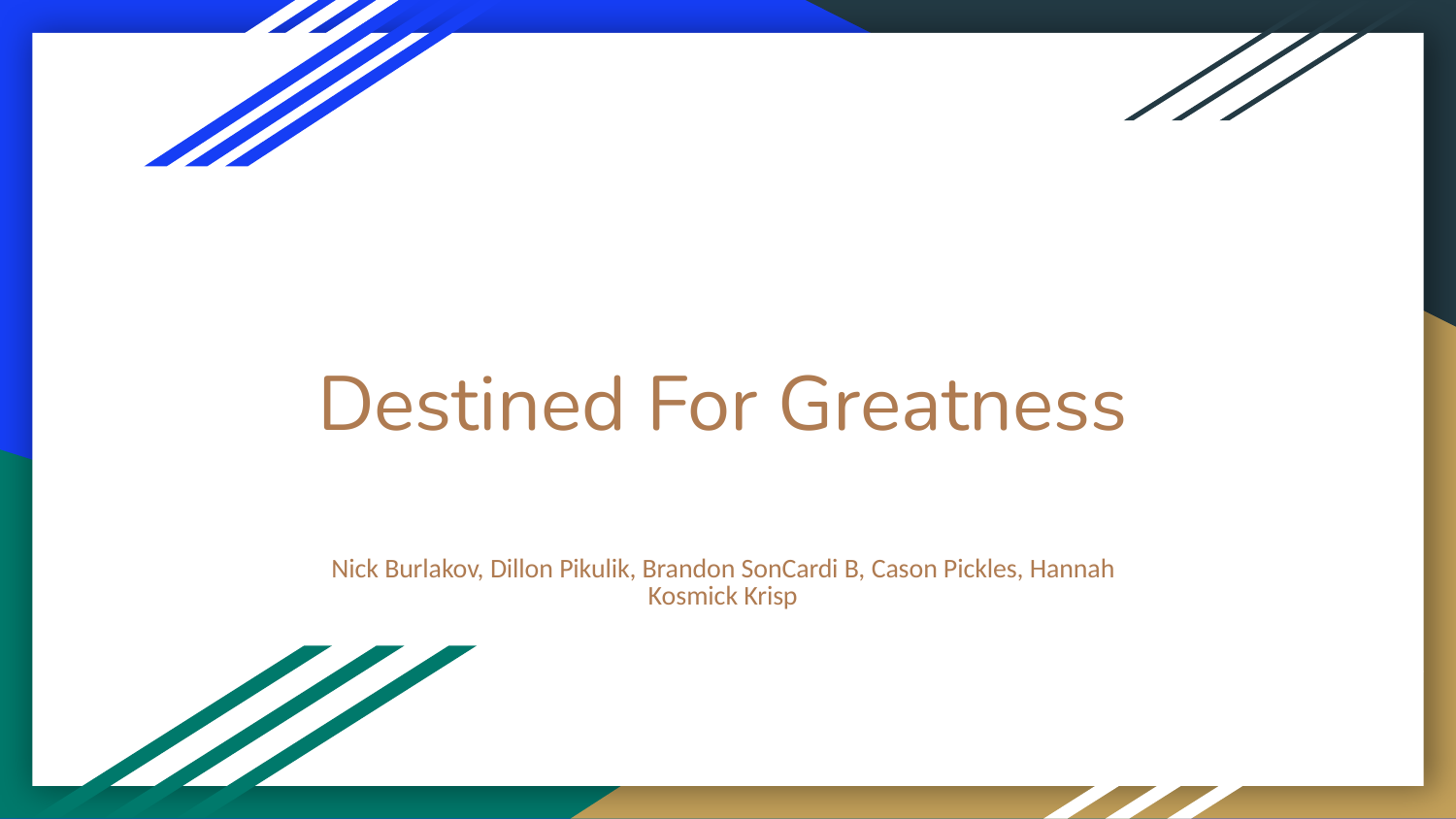

# Destined For Greatness
Nick Burlakov, Dillon Pikulik, Brandon SonCardi B, Cason Pickles, Hannah Kosmick Krisp